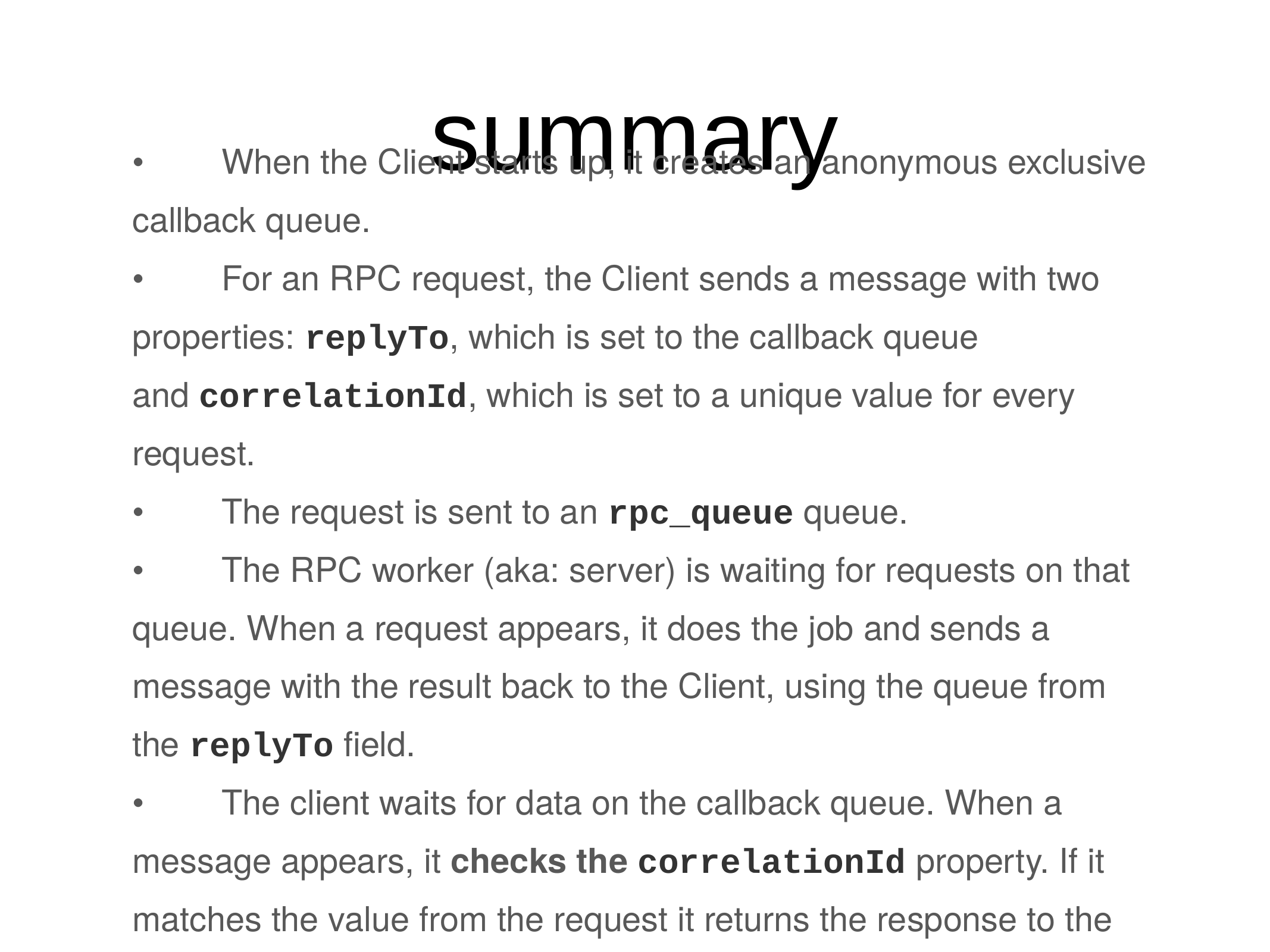

# summary
	•	When the Client starts up, it creates an anonymous exclusive callback queue.
	•	For an RPC request, the Client sends a message with two properties: replyTo, which is set to the callback queue and correlationId, which is set to a unique value for every request.
	•	The request is sent to an rpc_queue queue.
	•	The RPC worker (aka: server) is waiting for requests on that queue. When a request appears, it does the job and sends a message with the result back to the Client, using the queue from the replyTo field.
	•	The client waits for data on the callback queue. When a message appears, it checks the correlationId property. If it matches the value from the request it returns the response to the application.